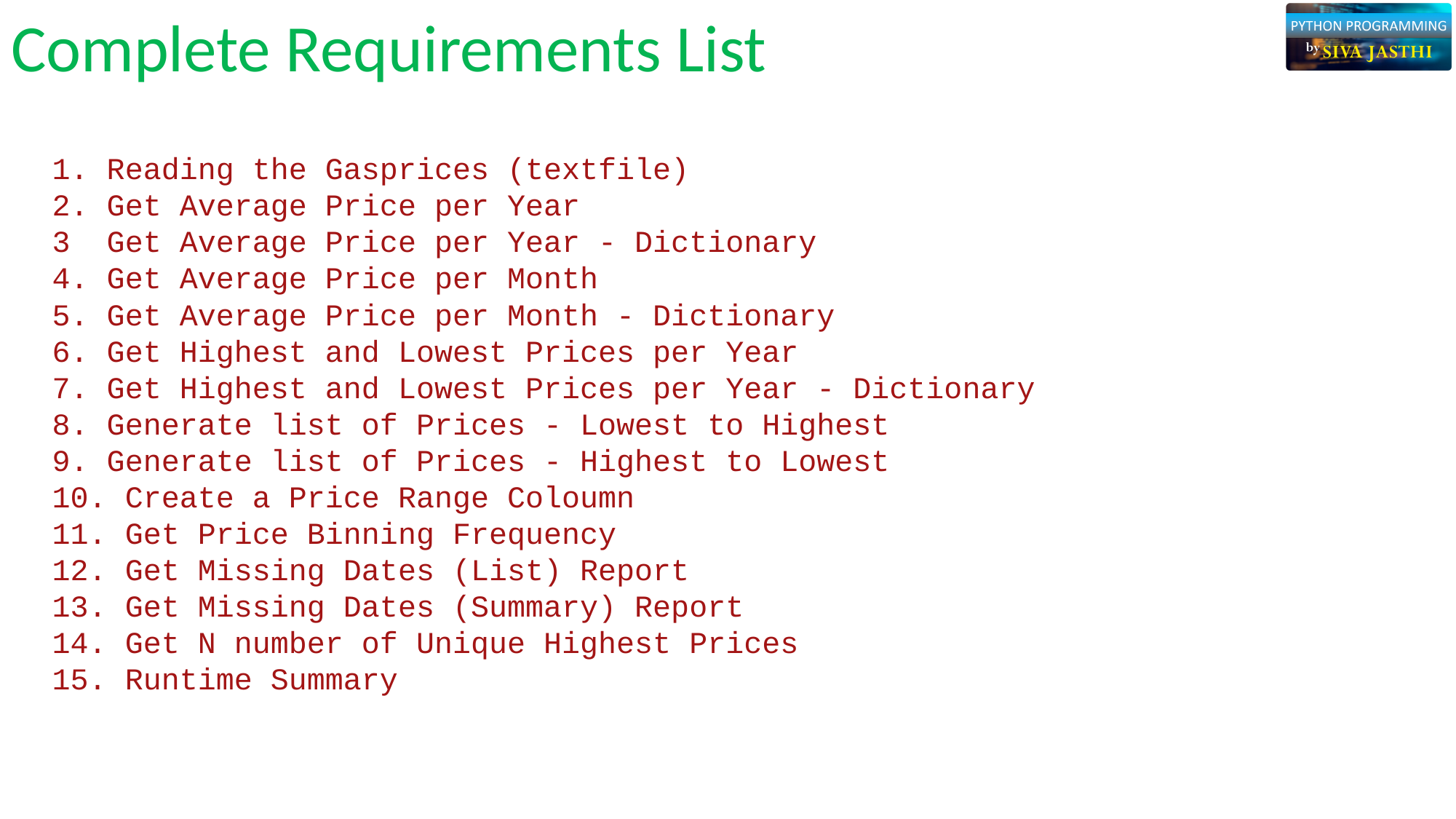

# Complete Requirements List
1. Reading the Gasprices (textfile)
2. Get Average Price per Year
3  Get Average Price per Year - Dictionary
4. Get Average Price per Month
5. Get Average Price per Month - Dictionary
6. Get Highest and Lowest Prices per Year
7. Get Highest and Lowest Prices per Year - Dictionary
8. Generate list of Prices - Lowest to Highest
9. Generate list of Prices - Highest to Lowest
10. Create a Price Range Coloumn
11. Get Price Binning Frequency
12. Get Missing Dates (List) Report
13. Get Missing Dates (Summary) Report
14. Get N number of Unique Highest Prices
15. Runtime Summary